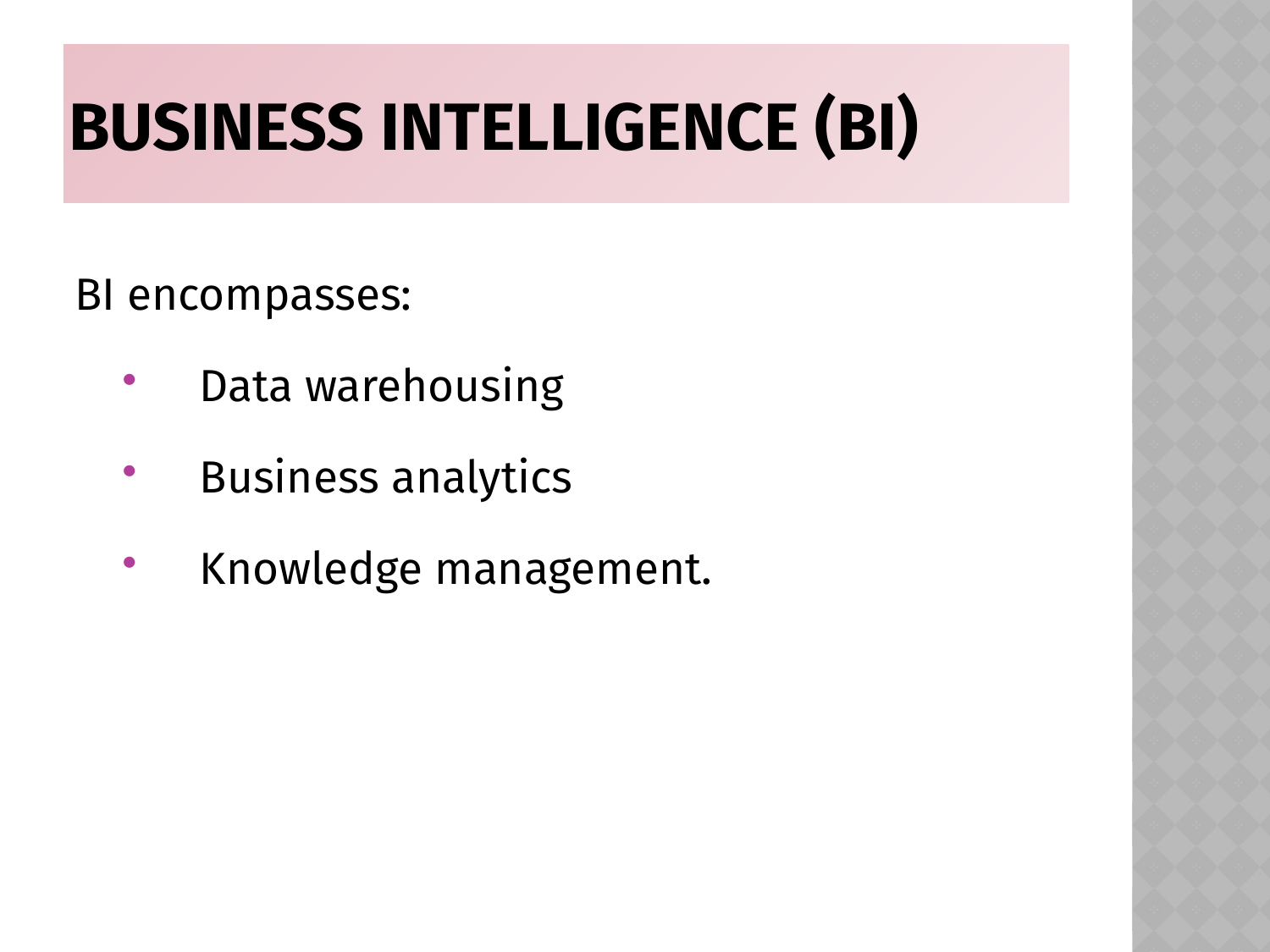

# Business Intelligence (BI)
BI encompasses:
Data warehousing
Business analytics
Knowledge management.